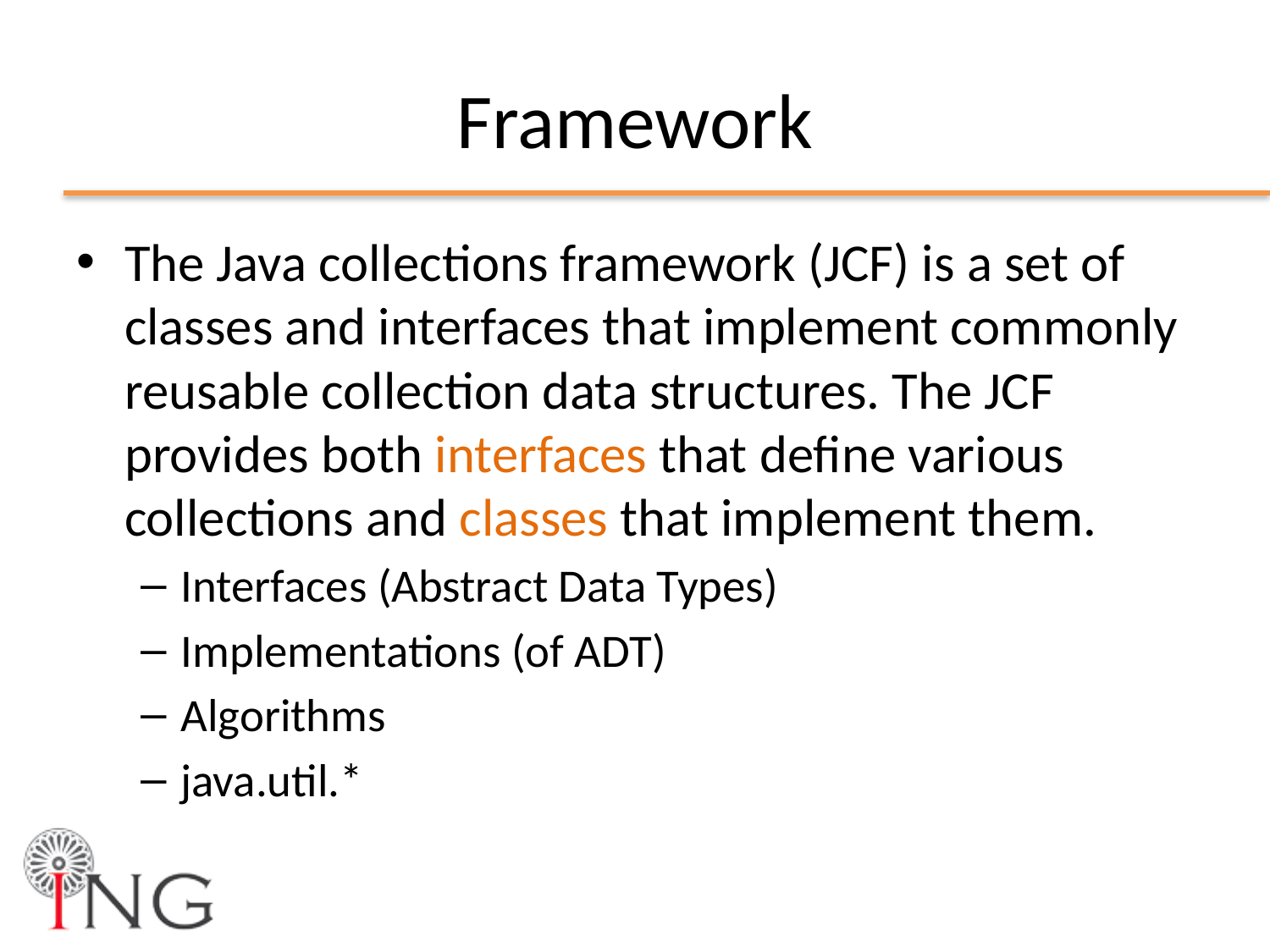

# Framework
The Java collections framework (JCF) is a set of classes and interfaces that implement commonly reusable collection data structures. The JCF provides both interfaces that define various collections and classes that implement them.
Interfaces (Abstract Data Types)
Implementations (of ADT)
Algorithms
java.util.*